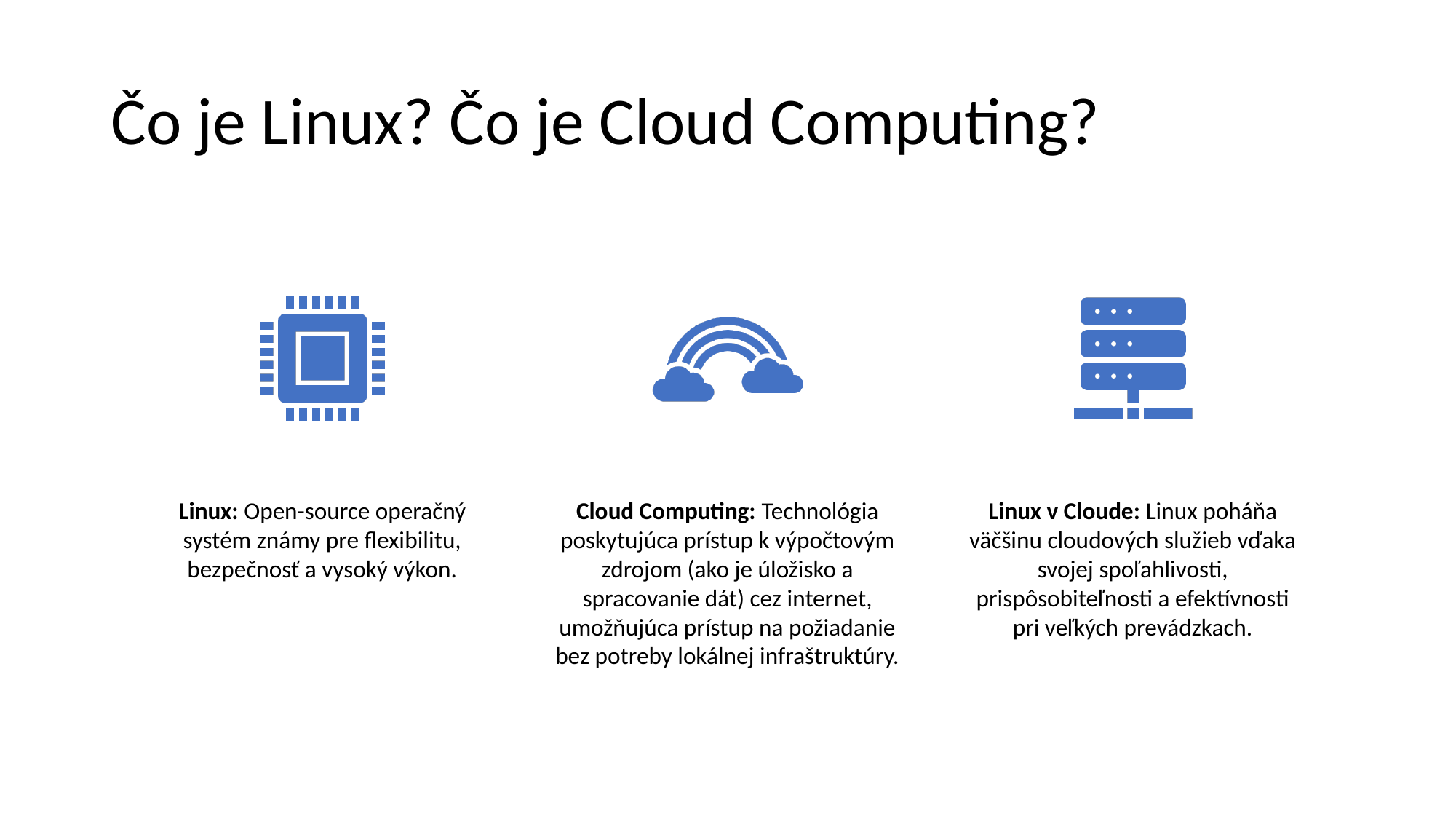

# Čo je Linux? Čo je Cloud Computing?
Linux: Open-source operačný systém známy pre flexibilitu, bezpečnosť a vysoký výkon.
Cloud Computing: Technológia poskytujúca prístup k výpočtovým zdrojom (ako je úložisko a spracovanie dát) cez internet, umožňujúca prístup na požiadanie bez potreby lokálnej infraštruktúry.
Linux v Cloude: Linux poháňa väčšinu cloudových služieb vďaka svojej spoľahlivosti, prispôsobiteľnosti a efektívnosti pri veľkých prevádzkach.